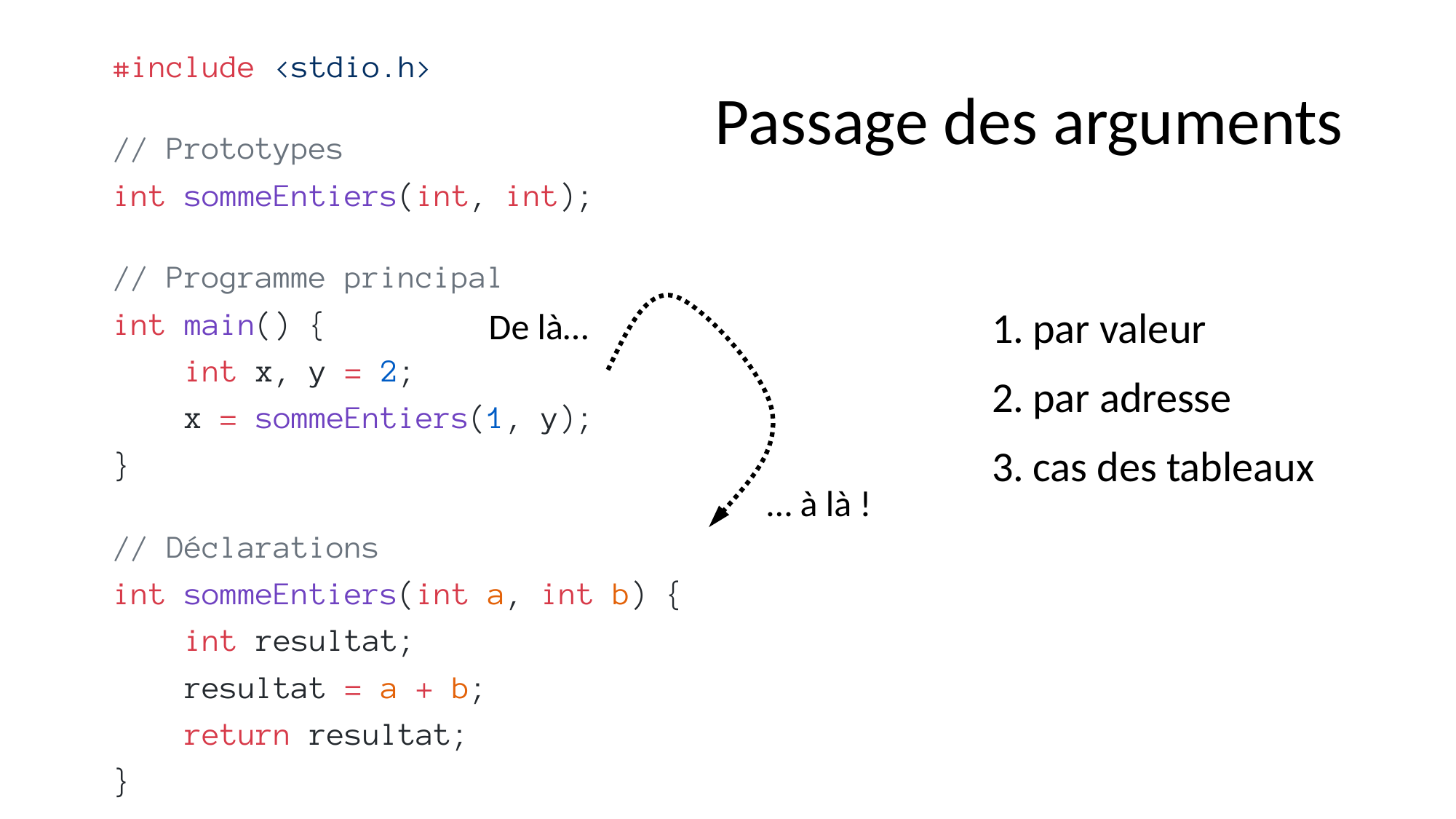

#include <stdio.h>
// Prototypes
int sommeEntiers(int, int);
// Programme principal
int main() {
    int x, y = 2;
    x = sommeEntiers(1, y);
}
// Déclarations
int sommeEntiers(int a, int b) {
    int resultat;
    resultat = a + b;
    return resultat;
}
# Passage des arguments

De là…
… à là !
par valeur
par adresse
cas des tableaux